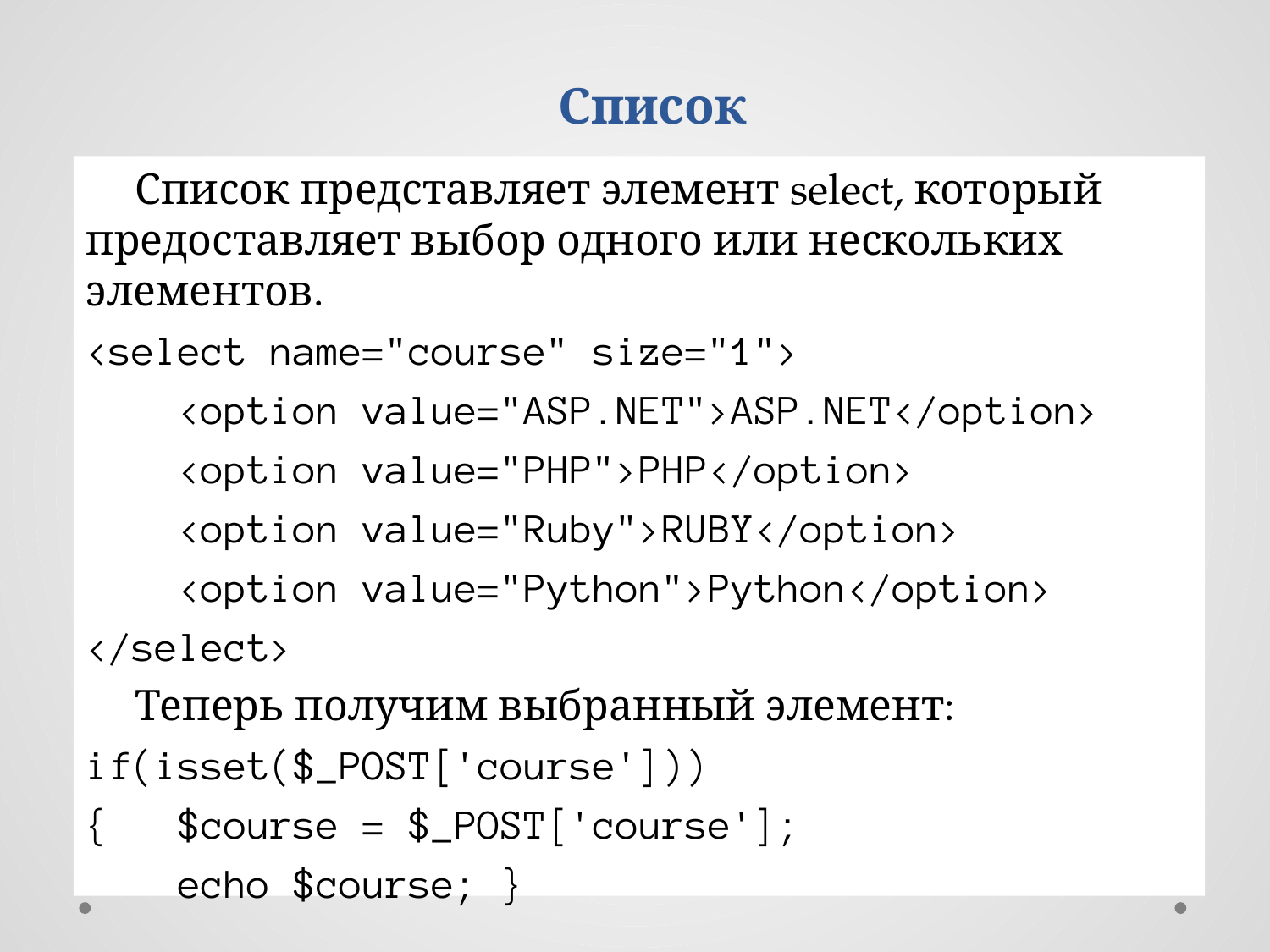

Список
Список представляет элемент select, который предоставляет выбор одного или нескольких элементов.
<select name="course" size="1">
    <option value="ASP.NET">ASP.NET</option>
    <option value="PHP">PHP</option>
    <option value="Ruby">RUBY</option>
    <option value="Python">Python</option>
</select>
Теперь получим выбранный элемент:
if(isset($_POST['course']))
{   $course = $_POST['course'];
    echo $course; }